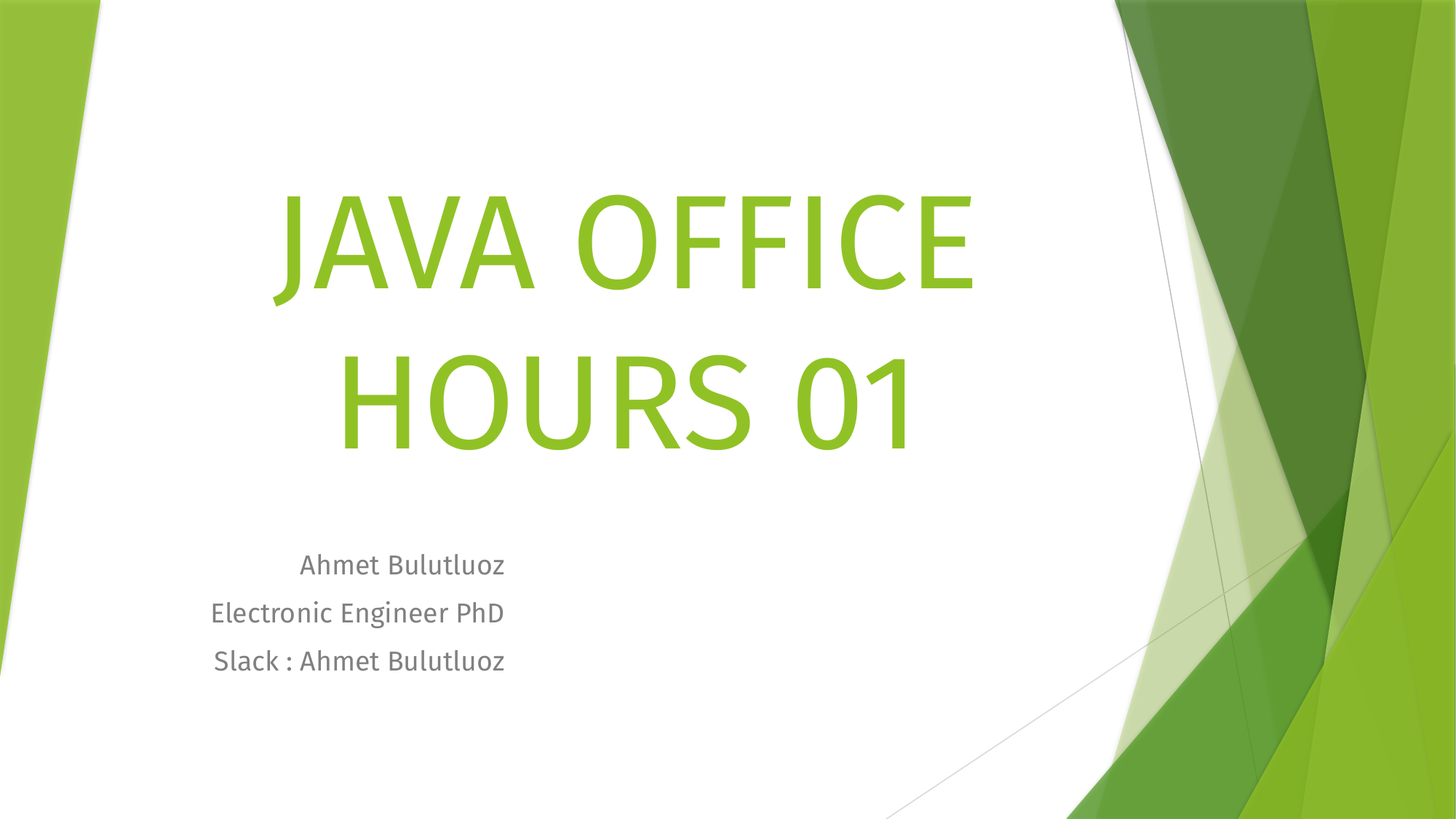

# JAVA OFFICE HOURS 01
Ahmet Bulutluoz
Electronic Engineer PhD
Slack : Ahmet Bulutluoz